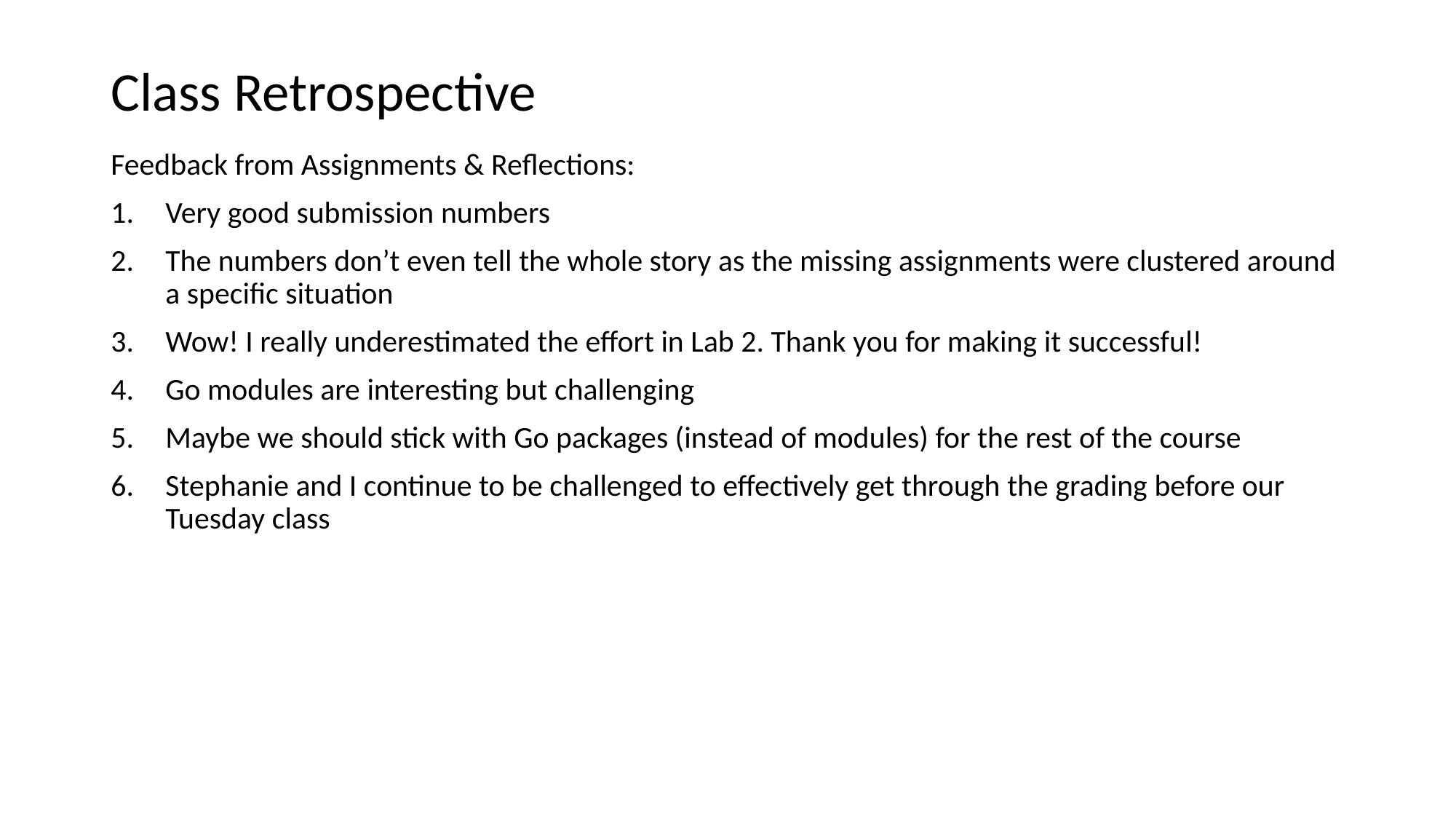

# Class Retrospective
Feedback from Assignments & Reflections:
Very good submission numbers
The numbers don’t even tell the whole story as the missing assignments were clustered around a specific situation
Wow! I really underestimated the effort in Lab 2. Thank you for making it successful!
Go modules are interesting but challenging
Maybe we should stick with Go packages (instead of modules) for the rest of the course
Stephanie and I continue to be challenged to effectively get through the grading before our Tuesday class